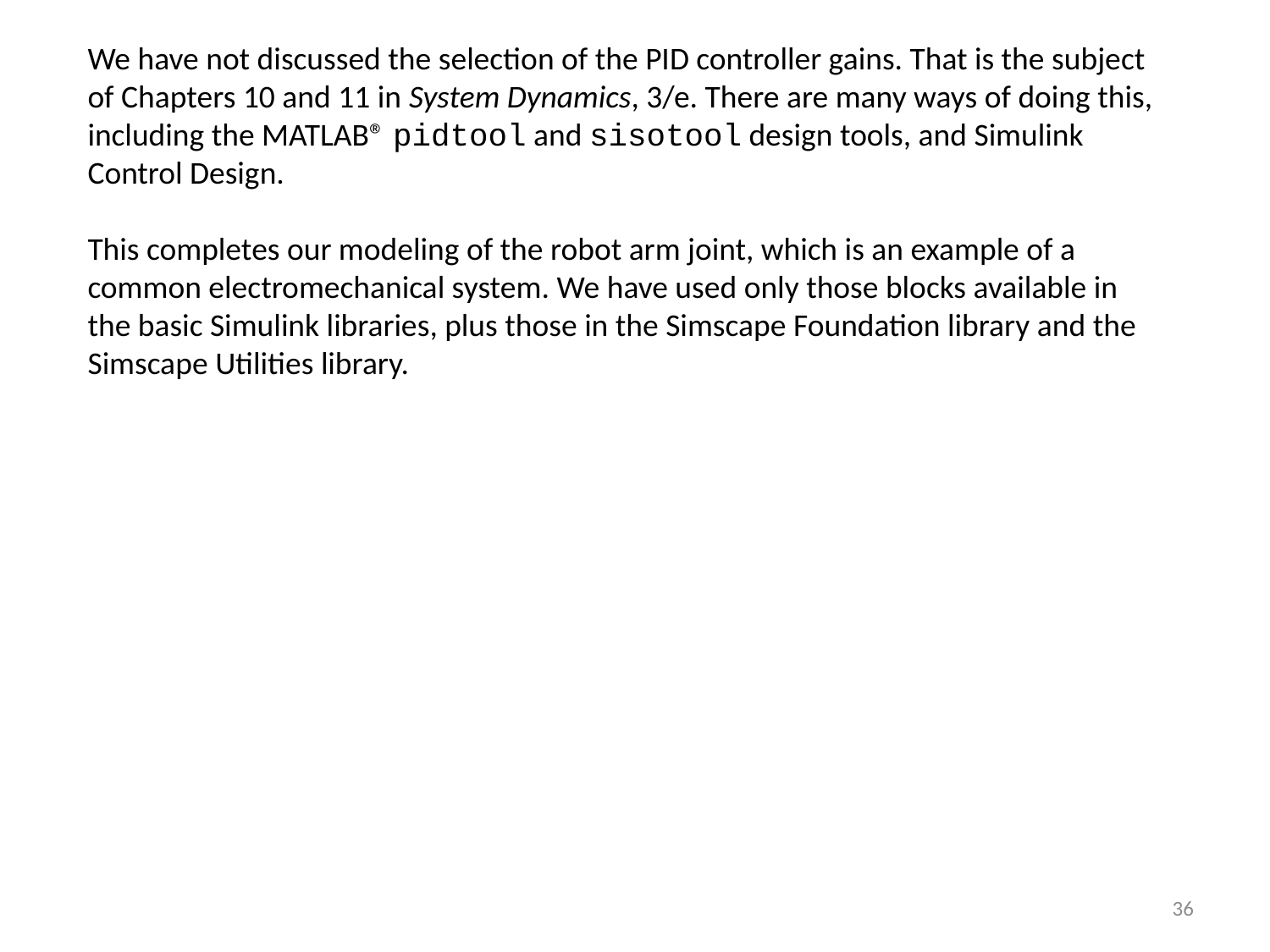

We have not discussed the selection of the PID controller gains. That is the subject of Chapters 10 and 11 in System Dynamics, 3/e. There are many ways of doing this, including the MATLAB® pidtool and sisotool design tools, and Simulink Control Design.

This completes our modeling of the robot arm joint, which is an example of a common electromechanical system. We have used only those blocks available in the basic Simulink libraries, plus those in the Simscape Foundation library and the Simscape Utilities library.

36